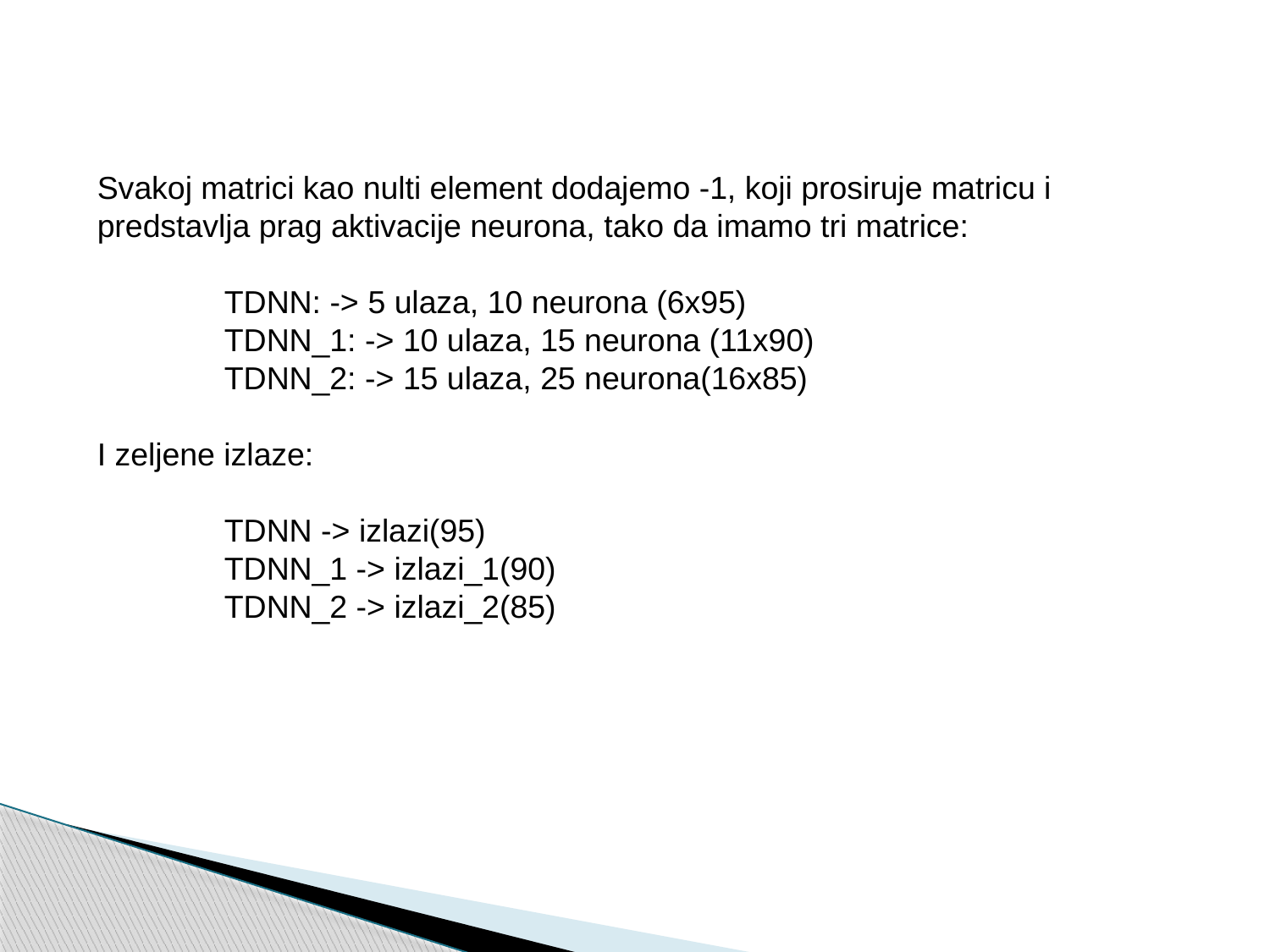

Svakoj matrici kao nulti element dodajemo -1, koji prosiruje matricu i predstavlja prag aktivacije neurona, tako da imamo tri matrice:

	TDNN: -> 5 ulaza, 10 neurona (6x95)
	TDNN_1: -> 10 ulaza, 15 neurona (11x90)
	TDNN_2: -> 15 ulaza, 25 neurona(16x85)

I zeljene izlaze:

	TDNN -> izlazi(95)
	TDNN_1 -> izlazi_1(90)
	TDNN_2 -> izlazi_2(85)